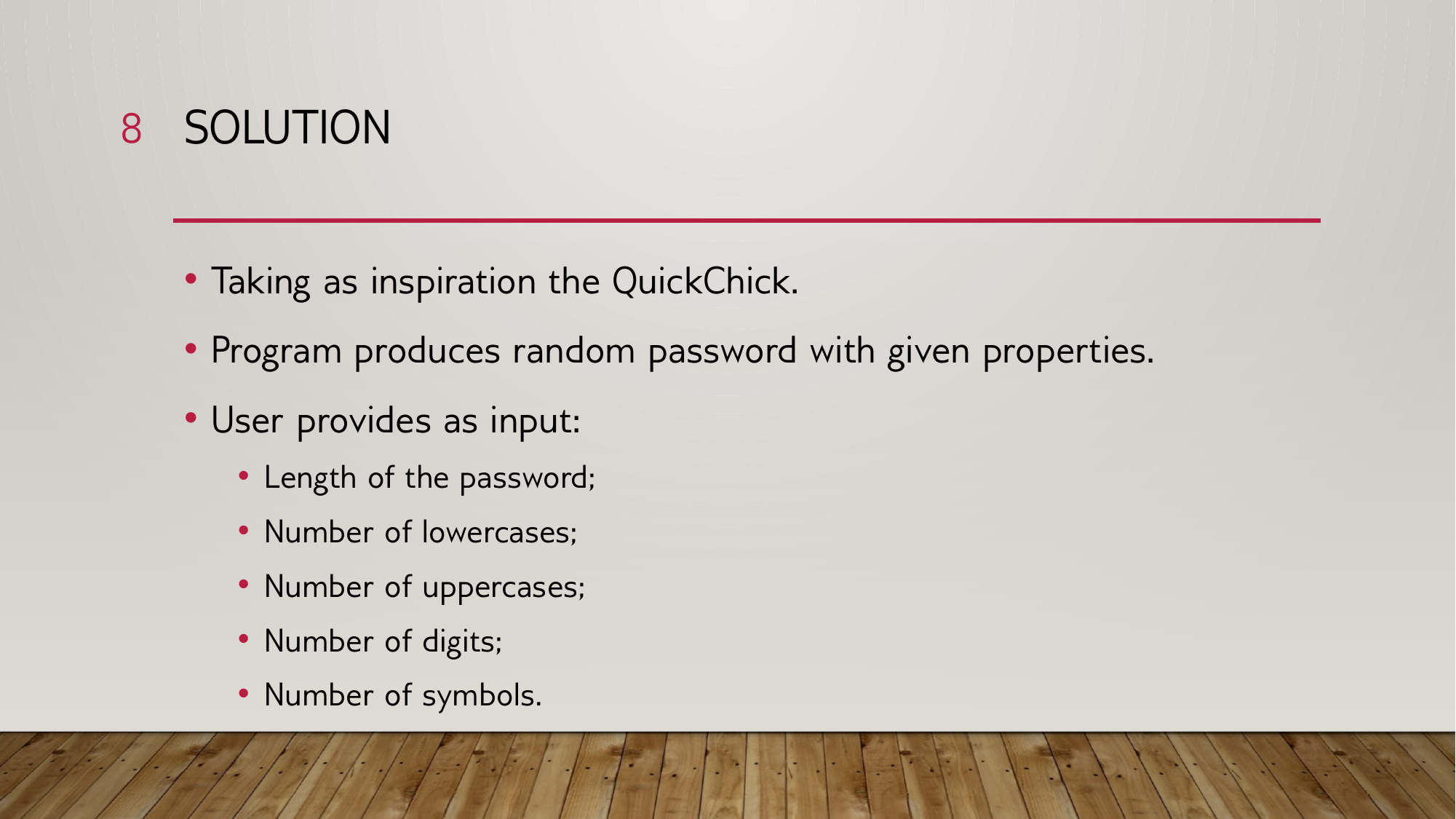

8
# Solution
Taking as inspiration the QuickChick.
Program produces random password with given properties.
User provides as input:
Length of the password;
Number of lowercases;
Number of uppercases;
Number of digits;
Number of symbols.